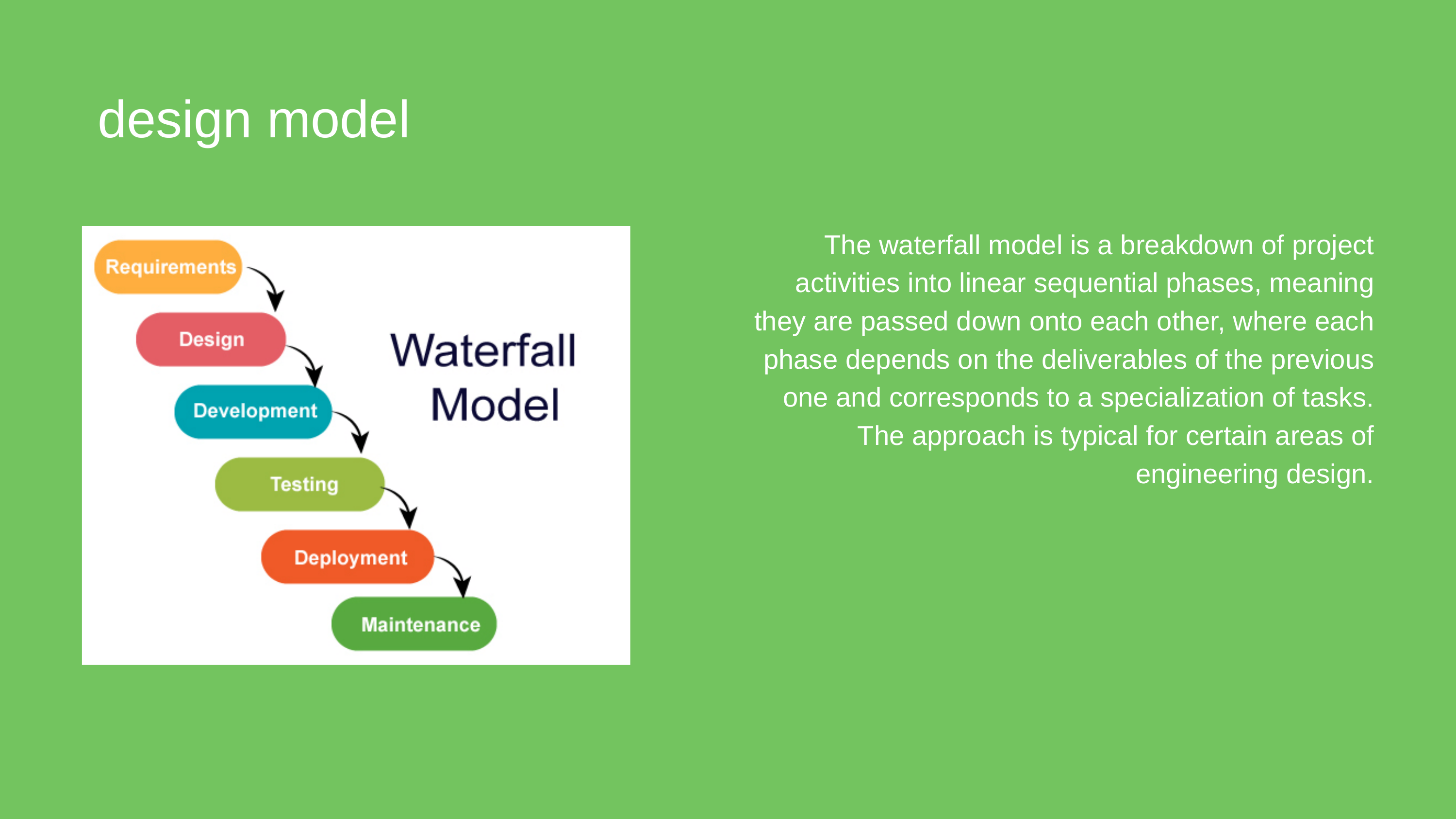

design model
The waterfall model is a breakdown of project activities into linear sequential phases, meaning they are passed down onto each other, where each phase depends on the deliverables of the previous one and corresponds to a specialization of tasks. The approach is typical for certain areas of engineering design.